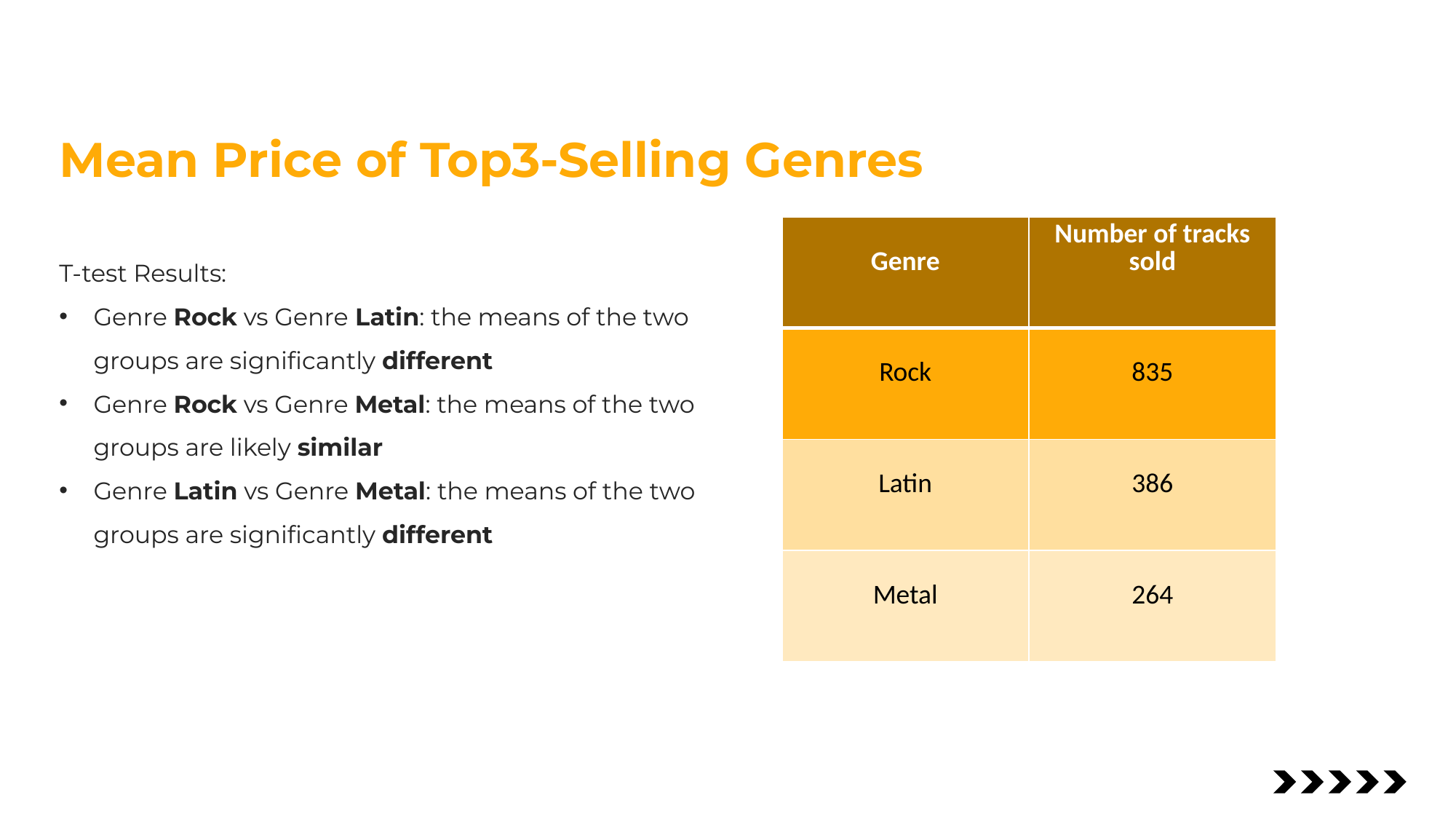

Mean Price of Top3-Selling Genres
T-test Results:
Genre Rock vs Genre Latin: the means of the two groups are significantly different
Genre Rock vs Genre Metal: the means of the two groups are likely similar
Genre Latin vs Genre Metal: the means of the two groups are significantly different
| Genre | Number of tracks sold |
| --- | --- |
| Rock | 835 |
| Latin | 386 |
| Metal | 264 |